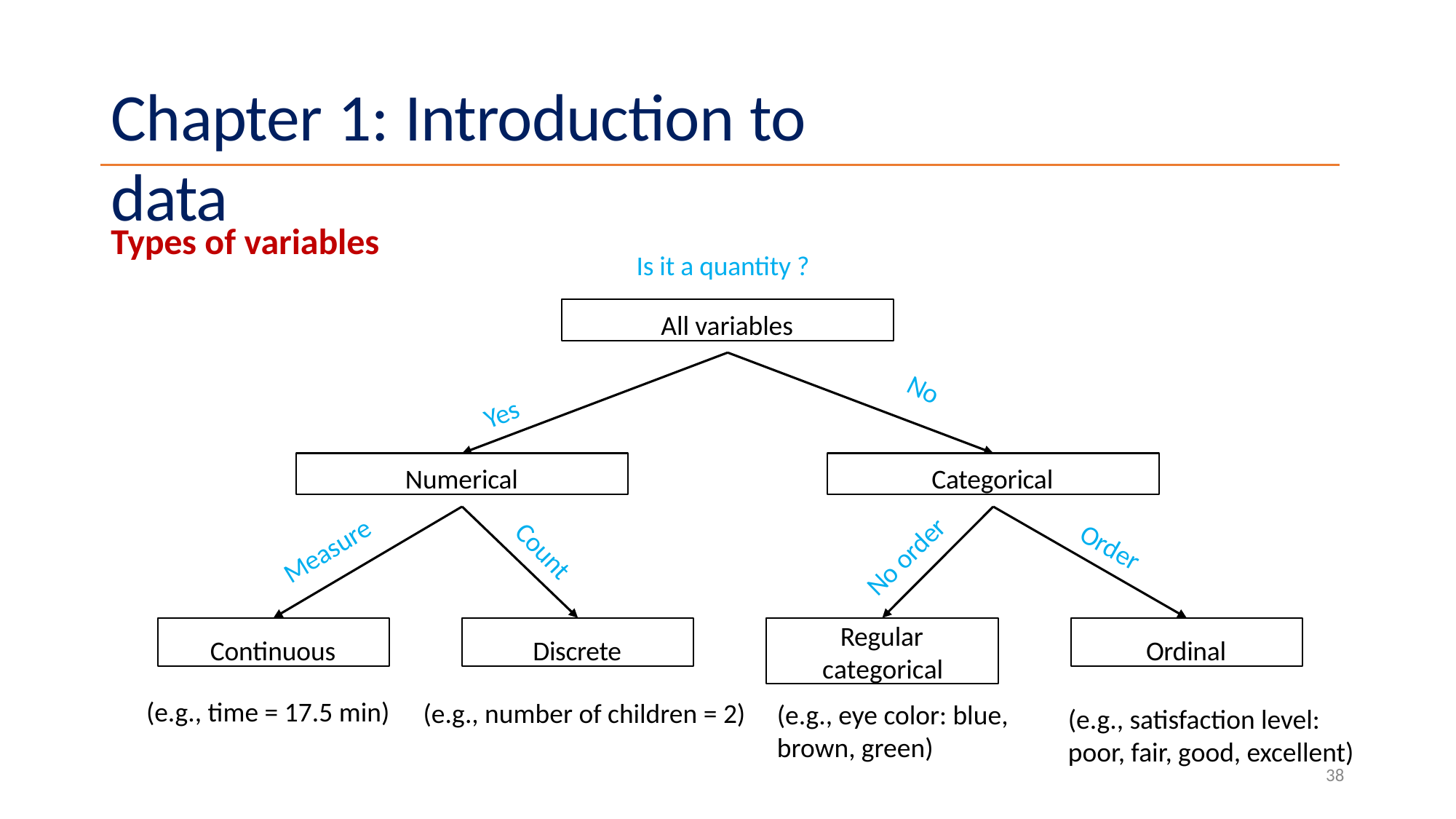

# Chapter 1: Introduction to data

Types of variables
Is it a quantity ?
Yes
All variables
No order

Measure
Numerical
Categorical

No
Continuous
Discrete
Regular  categorical
Ordinal
Order
(e.g., time = 17.5 min)
(e.g., number of children = 2)
(e.g., eye color: blue, brown, green)
(e.g., satisfaction level: poor, fair, good, excellent)
Count
38